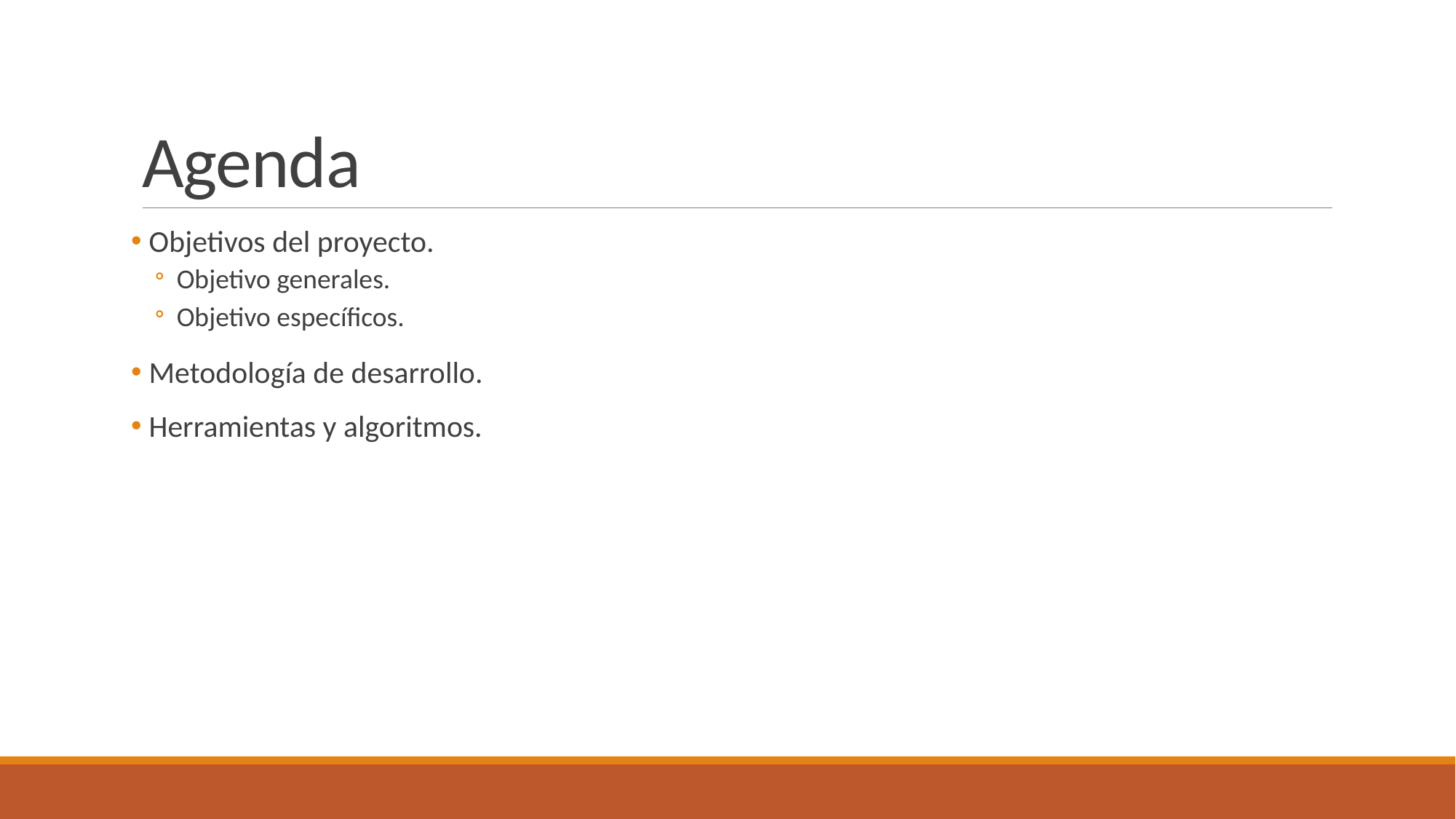

# Agenda
 Objetivos del proyecto.
Objetivo generales.
Objetivo específicos.
 Metodología de desarrollo.
 Herramientas y algoritmos.